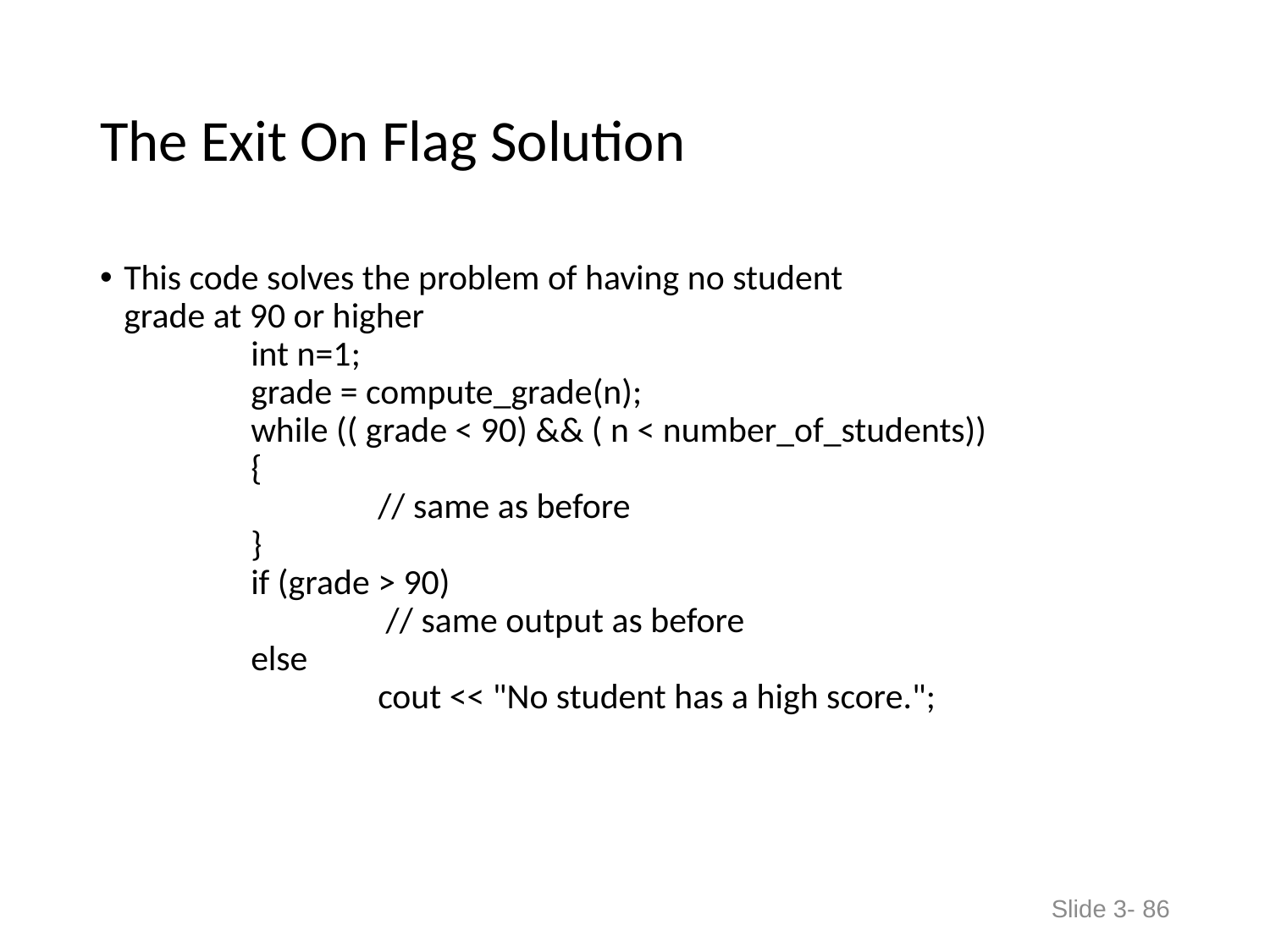

# The Exit On Flag Solution
This code solves the problem of having no student
grade at 90 or higher
	int n=1;
	grade = compute_grade(n);
	while (( grade < 90) && ( n < number_of_students))
  	{
     		// same as before
   	}
 	if (grade > 90)
     		 // same output as before
 	else
      		cout << "No student has a high score.";
Slide 3- 86